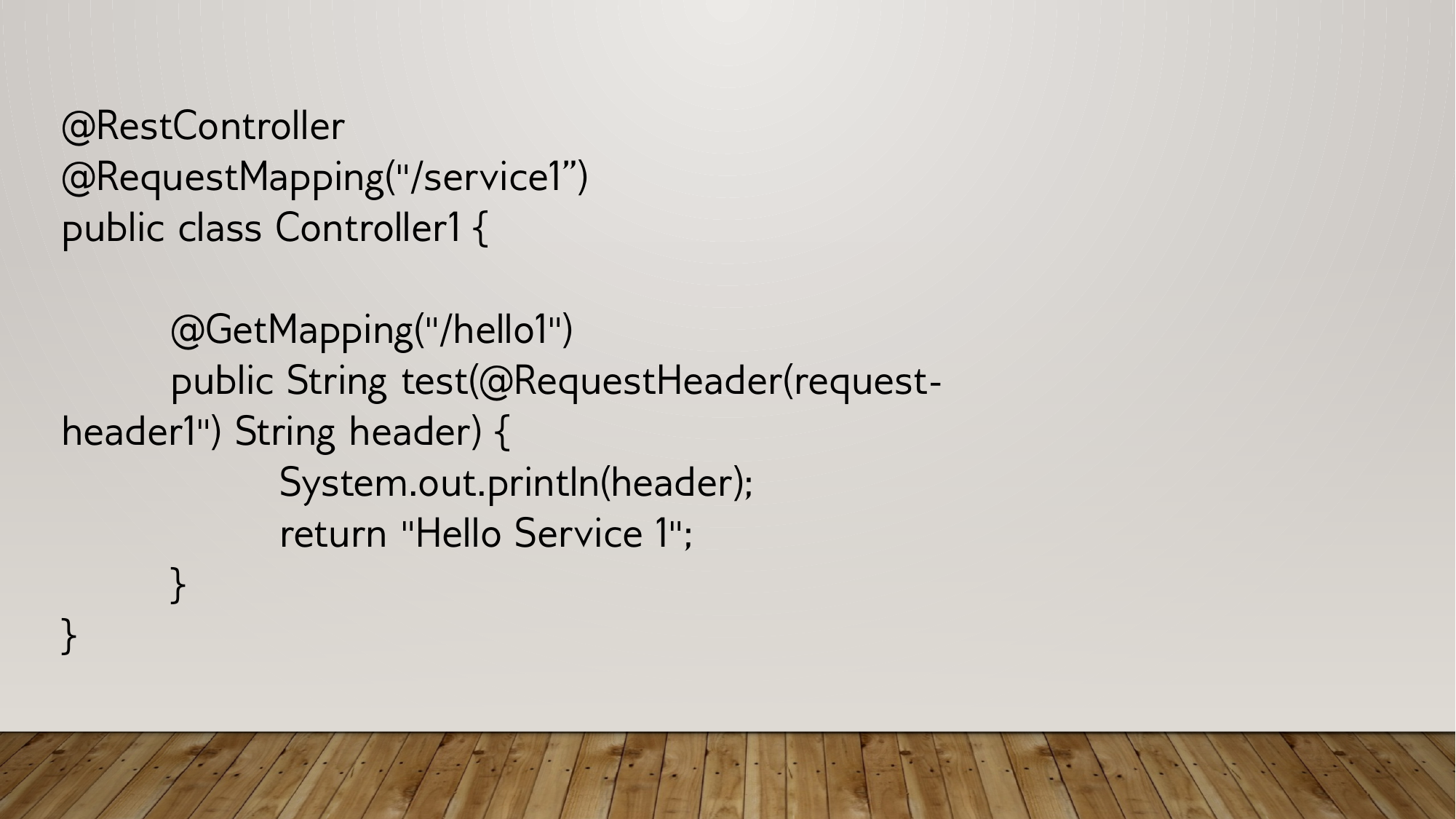

@RestController
@RequestMapping("/service1”)
public class Controller1 {

	@GetMapping("/hello1")
	public String test(@RequestHeader(request-header1") String header) {
		System.out.println(header);
		return "Hello Service 1";
	}
}